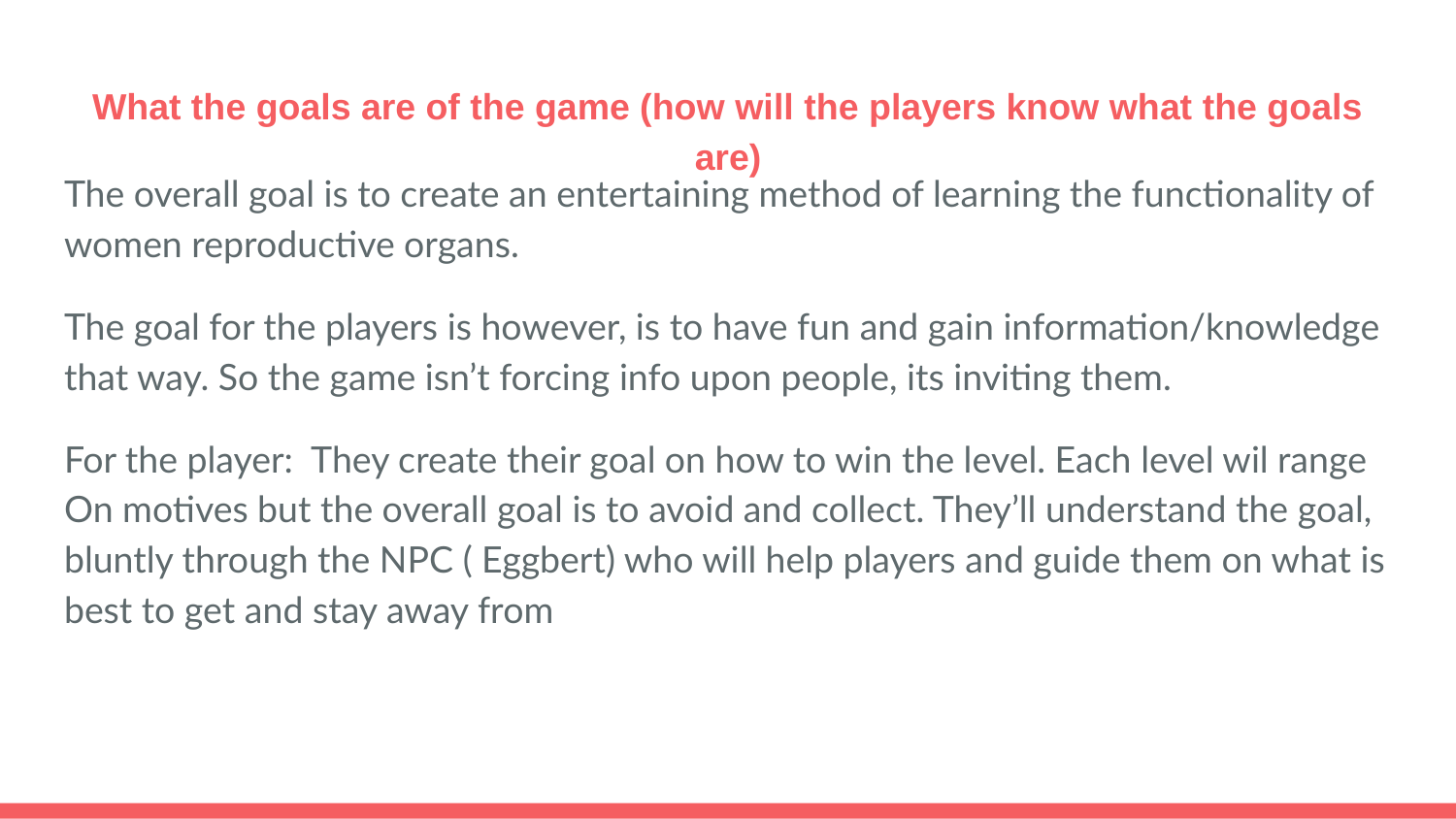

# What the goals are of the game (how will the players know what the goals are)
The overall goal is to create an entertaining method of learning the functionality of women reproductive organs.
The goal for the players is however, is to have fun and gain information/knowledge that way. So the game isn’t forcing info upon people, its inviting them.
For the player:  They create their goal on how to win the level. Each level wil range On motives but the overall goal is to avoid and collect. They’ll understand the goal, bluntly through the NPC ( Eggbert) who will help players and guide them on what is best to get and stay away from